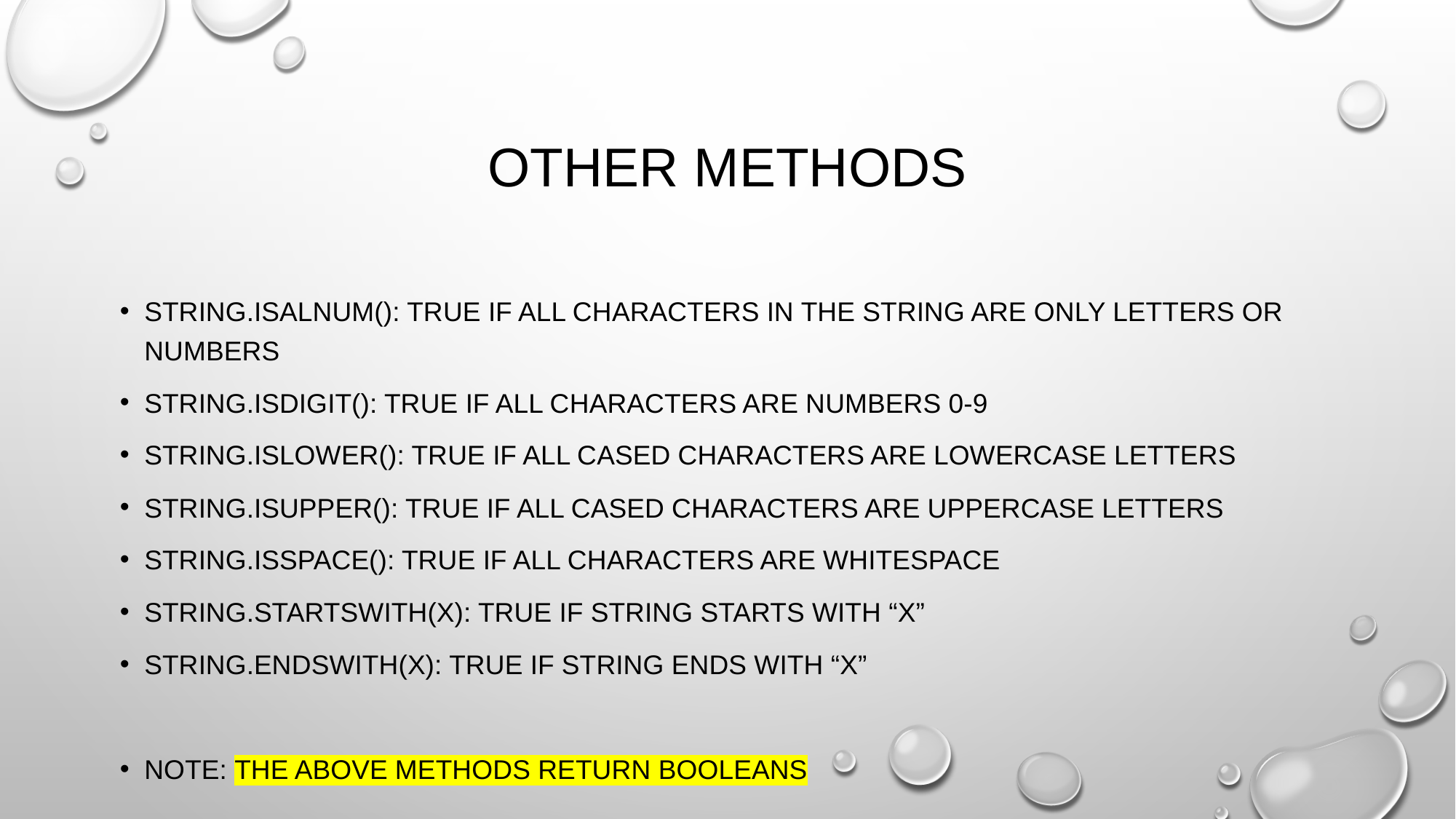

# Other Methods
String.Isalnum(): True if all characters in the string are only letters or numbers
String.isdigit(): True if all characters are numbers 0-9
String.islower(): true if all cased characters are lowercase letters
String.isupper(): true if all cased characters are uppercase letters
String.isspace(): True if all characters are whitespace
String.startswith(x): true if string starts with “X”
String.endswith(x): True if string ends with “X”

Note: the above methods return booleans